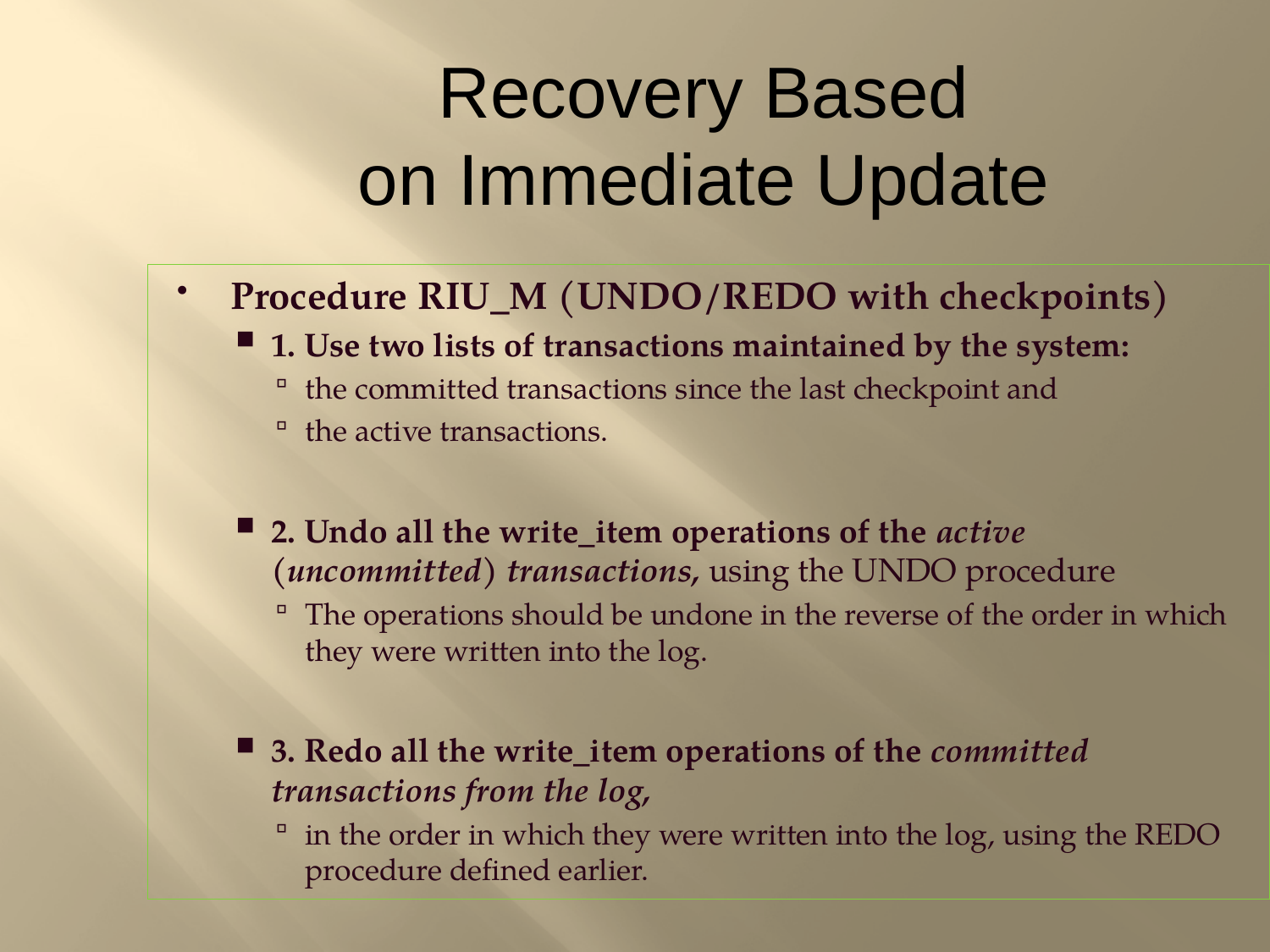

Recovery Based
on Immediate Update
Procedure RIU_M (UNDO/REDO with checkpoints)
1. Use two lists of transactions maintained by the system:
the committed transactions since the last checkpoint and
the active transactions.

2. Undo all the write_item operations of the active (uncommitted) transactions, using the UNDO procedure
The operations should be undone in the reverse of the order in which they were written into the log.

3. Redo all the write_item operations of the committed transactions from the log,
in the order in which they were written into the log, using the REDO procedure defined earlier.